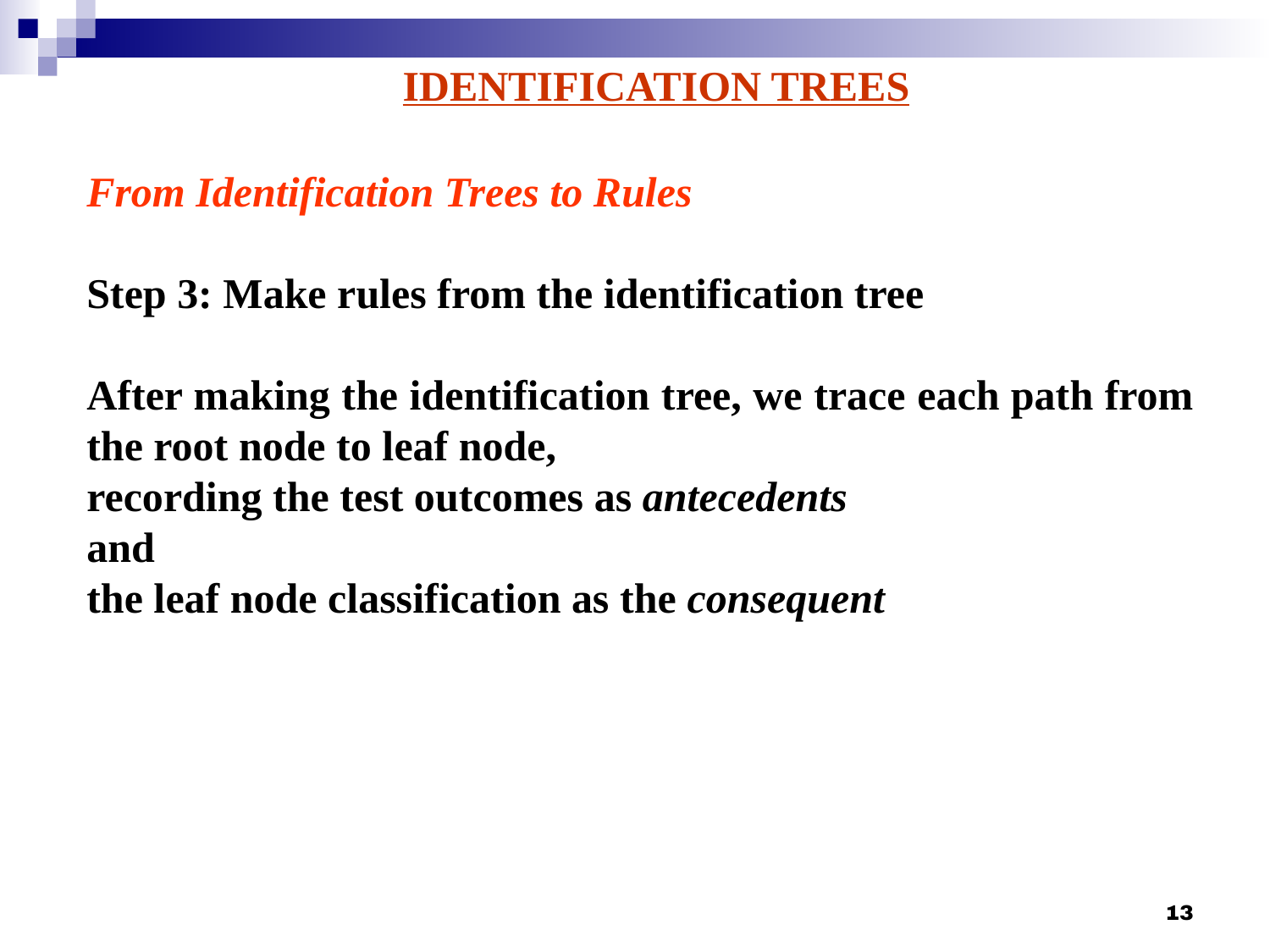

IDENTIFICATION TREES
From Identification Trees to Rules

Step 3: Make rules from the identification tree

After making the identification tree, we trace each path from the root node to leaf node,
recording the test outcomes as antecedents
and
the leaf node classification as the consequent
13